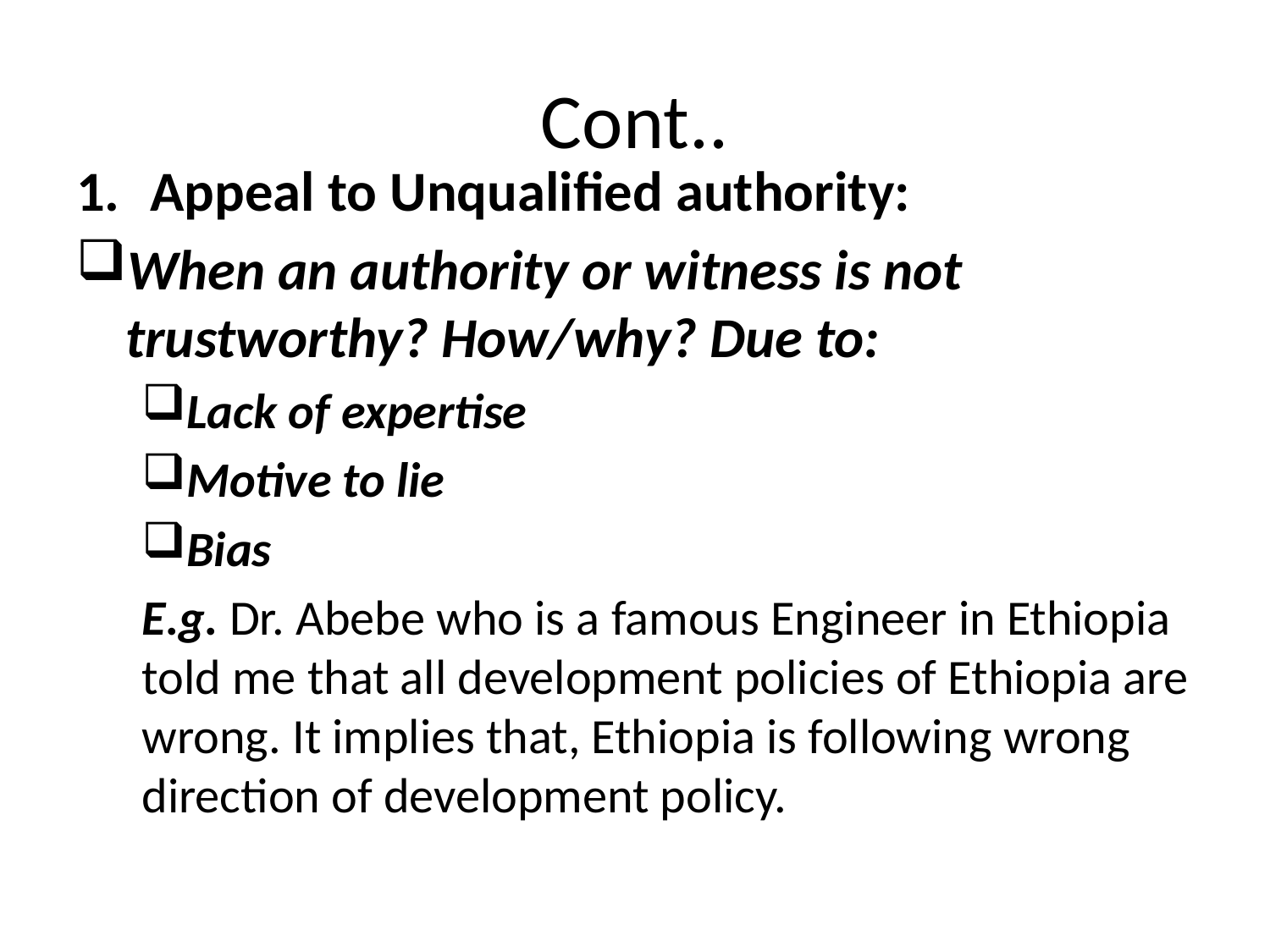

# Cont..
Appeal to Unqualified authority:
When an authority or witness is not trustworthy? How/why? Due to:
Lack of expertise
Motive to lie
Bias
E.g. Dr. Abebe who is a famous Engineer in Ethiopia told me that all development policies of Ethiopia are wrong. It implies that, Ethiopia is following wrong direction of development policy.